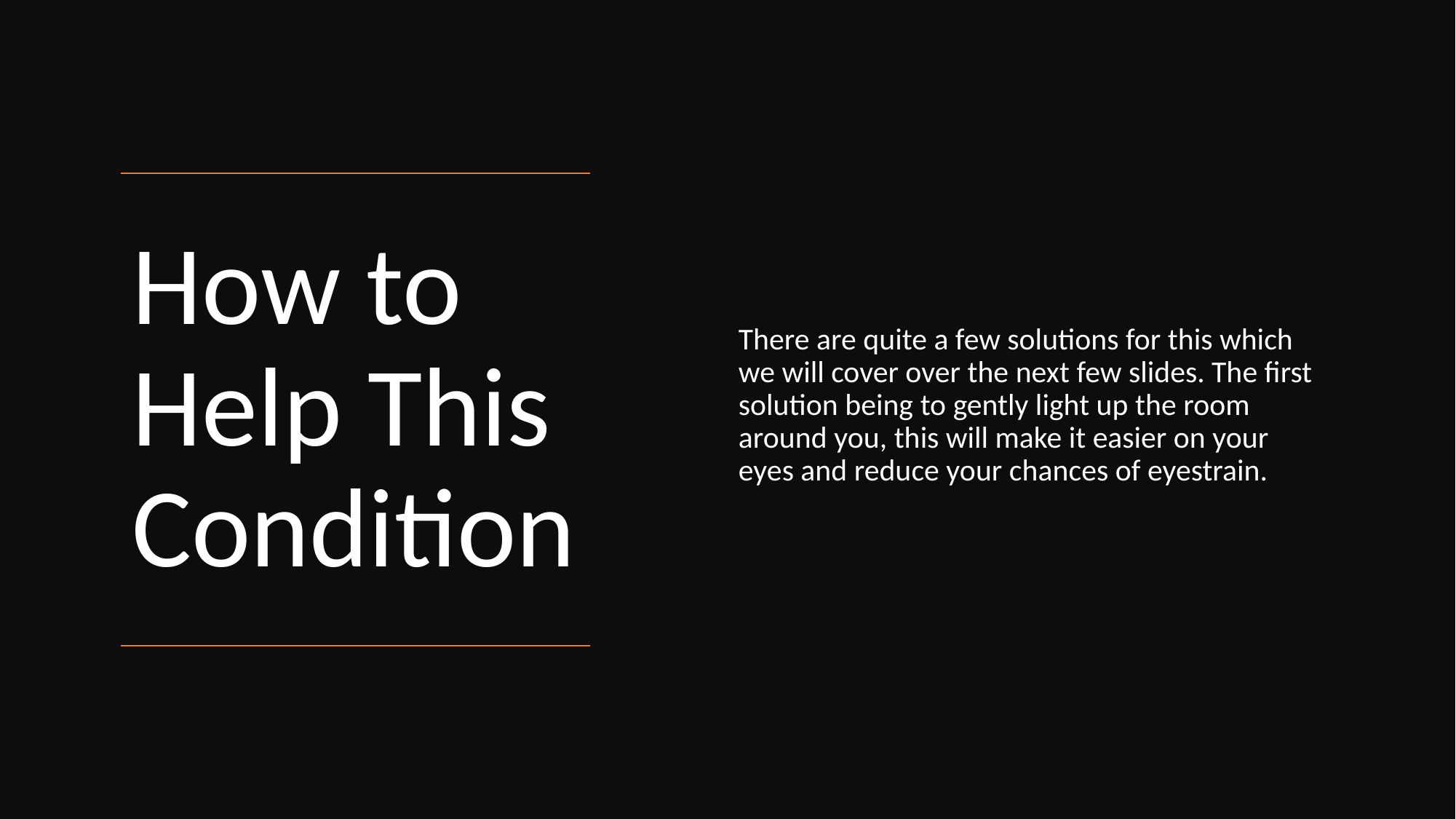

There are quite a few solutions for this which we will cover over the next few slides. The first solution being to gently light up the room around you, this will make it easier on your eyes and reduce your chances of eyestrain.
# How to Help This Condition